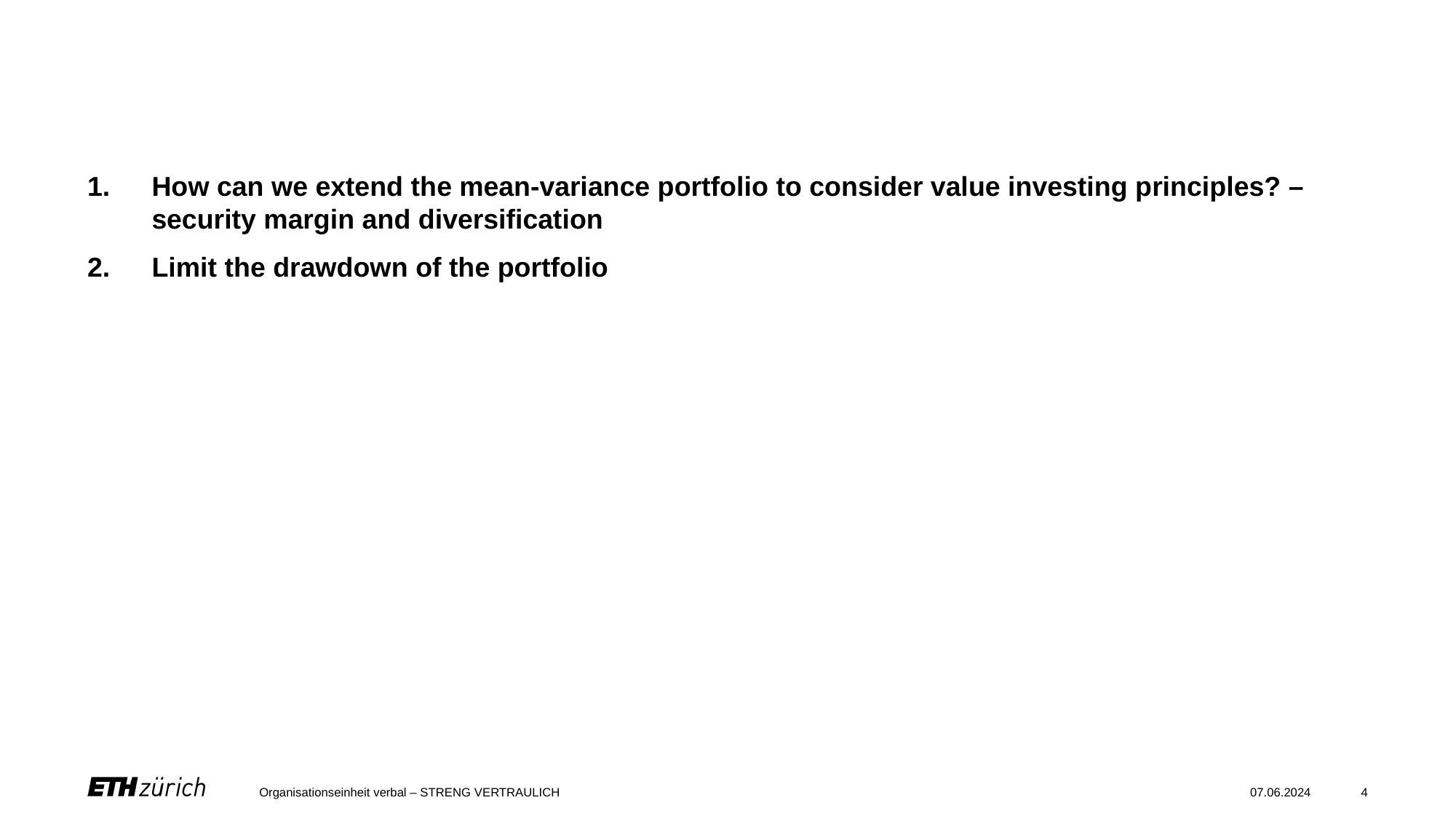

#
How can we extend the mean-variance portfolio to consider value investing principles? – security margin and diversification
Limit the drawdown of the portfolio

Organisationseinheit verbal – STRENG VERTRAULICH
07.06.2024
4